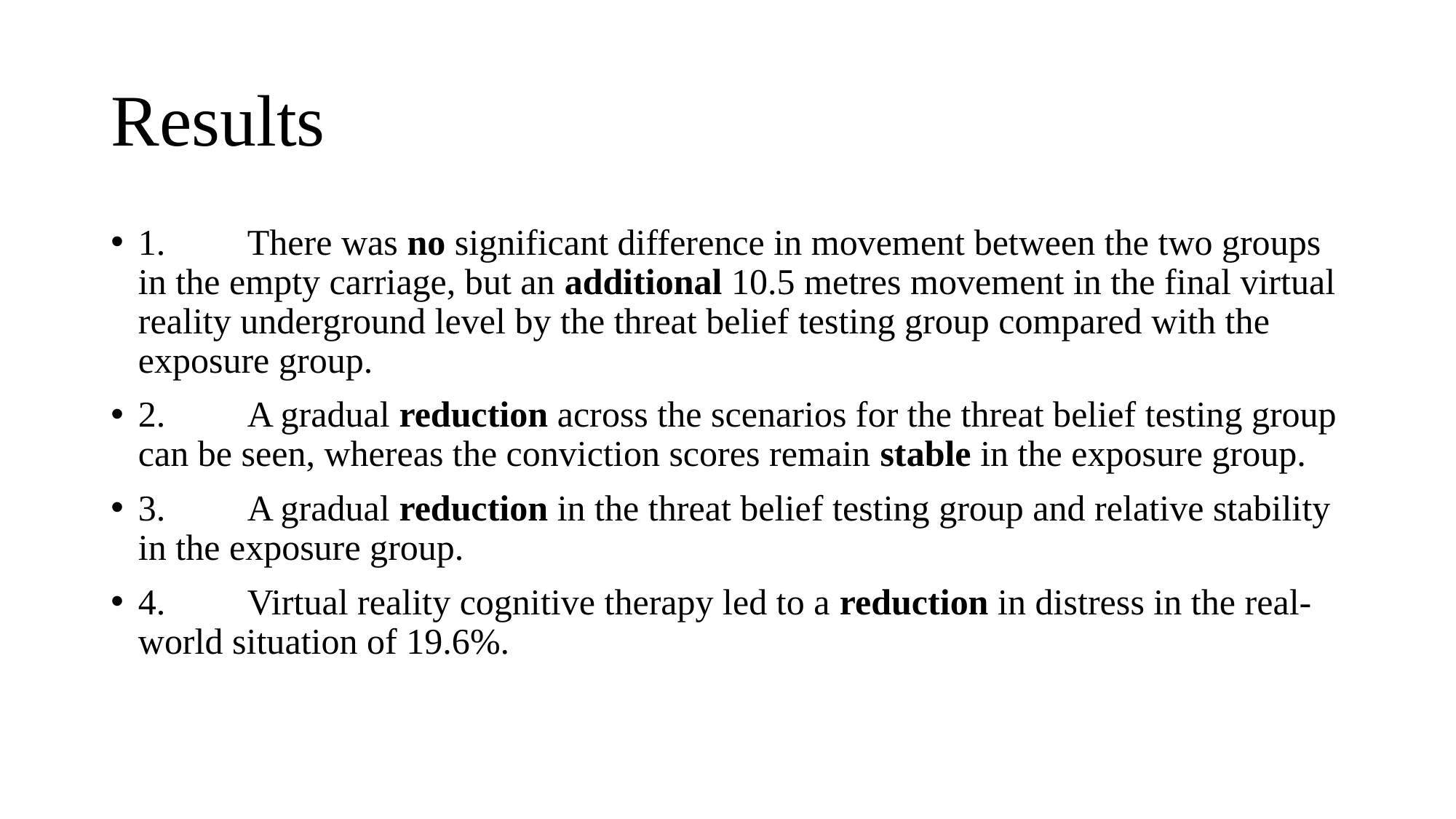

# Results
1.	There was no significant difference in movement between the two groups in the empty carriage, but an additional 10.5 metres movement in the final virtual reality underground level by the threat belief testing group compared with the exposure group.
2.	A gradual reduction across the scenarios for the threat belief testing group can be seen, whereas the conviction scores remain stable in the exposure group.
3.	A gradual reduction in the threat belief testing group and relative stability in the exposure group.
4.	Virtual reality cognitive therapy led to a reduction in distress in the real-world situation of 19.6%.